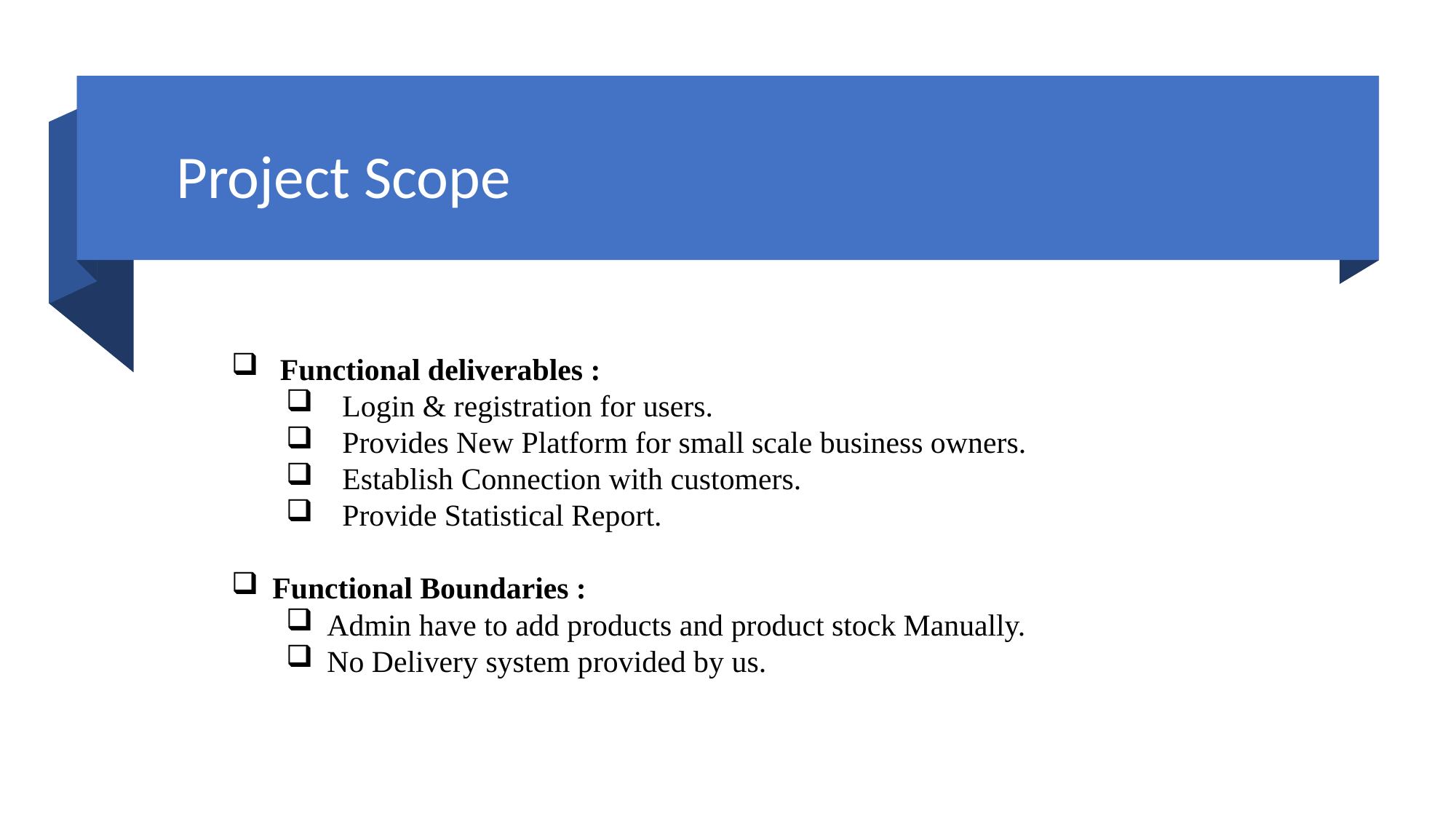

Project Scope

 Functional deliverables :
  Login & registration for users.
  Provides New Platform for small scale business owners.
  Establish Connection with customers.
  Provide Statistical Report.

Functional Boundaries :
Admin have to add products and product stock Manually.
No Delivery system provided by us.